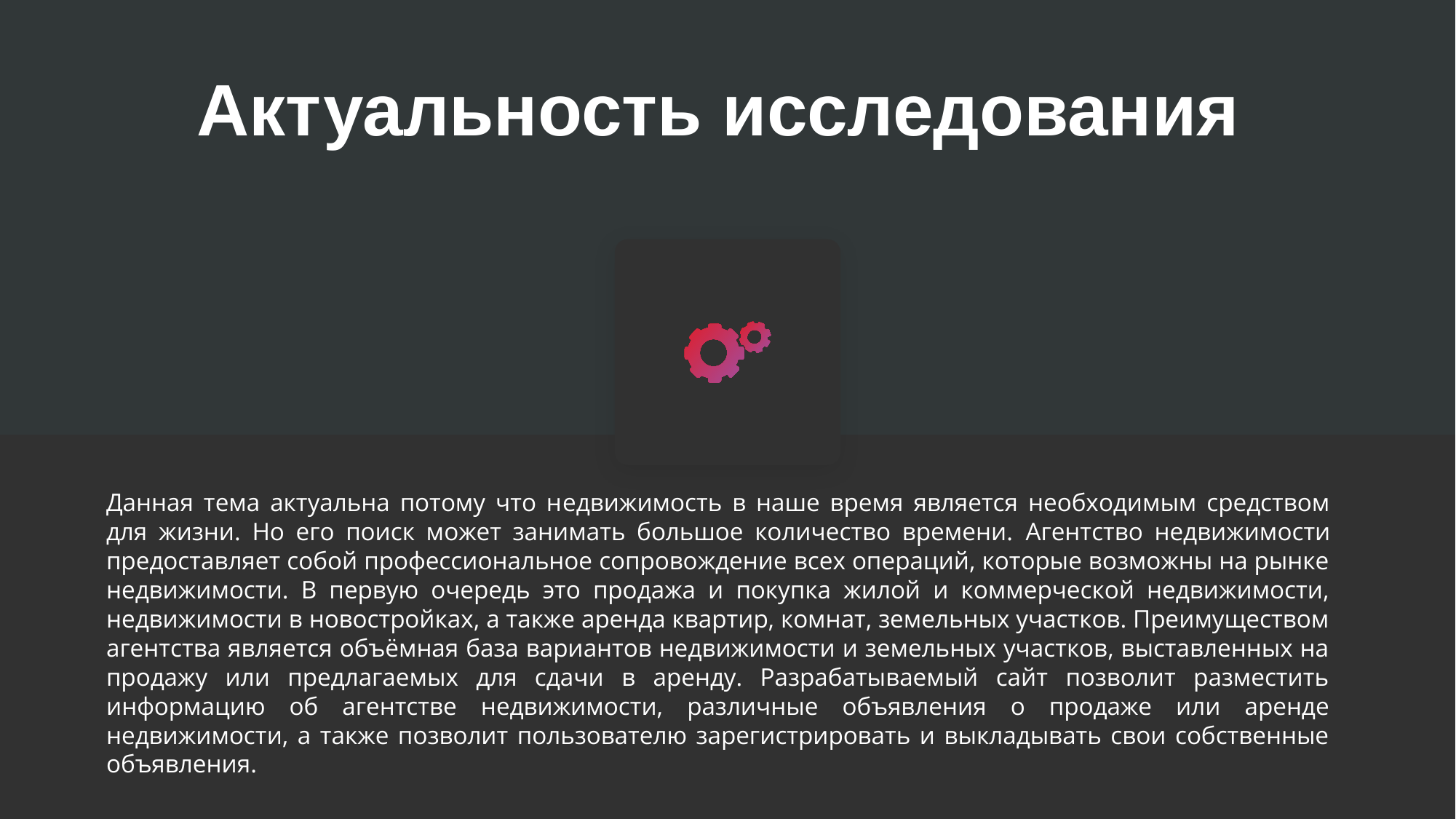

Актуальность исследования

Данная тема актуальна потому что недвижимость в наше время является необходимым средством для жизни. Но его поиск может занимать большое количество времени. Агентство недвижимости предоставляет собой профессиональное сопровождение всех операций, которые возможны на рынке недвижимости. В первую очередь это продажа и покупка жилой и коммерческой недвижимости, недвижимости в новостройках, а также аренда квартир, комнат, земельных участков. Преимуществом агентства является объёмная база вариантов недвижимости и земельных участков, выставленных на продажу или предлагаемых для сдачи в аренду. Разрабатываемый сайт позволит разместить информацию об агентстве недвижимости, различные объявления о продаже или аренде недвижимости, а также позволит пользователю зарегистрировать и выкладывать свои собственные объявления.